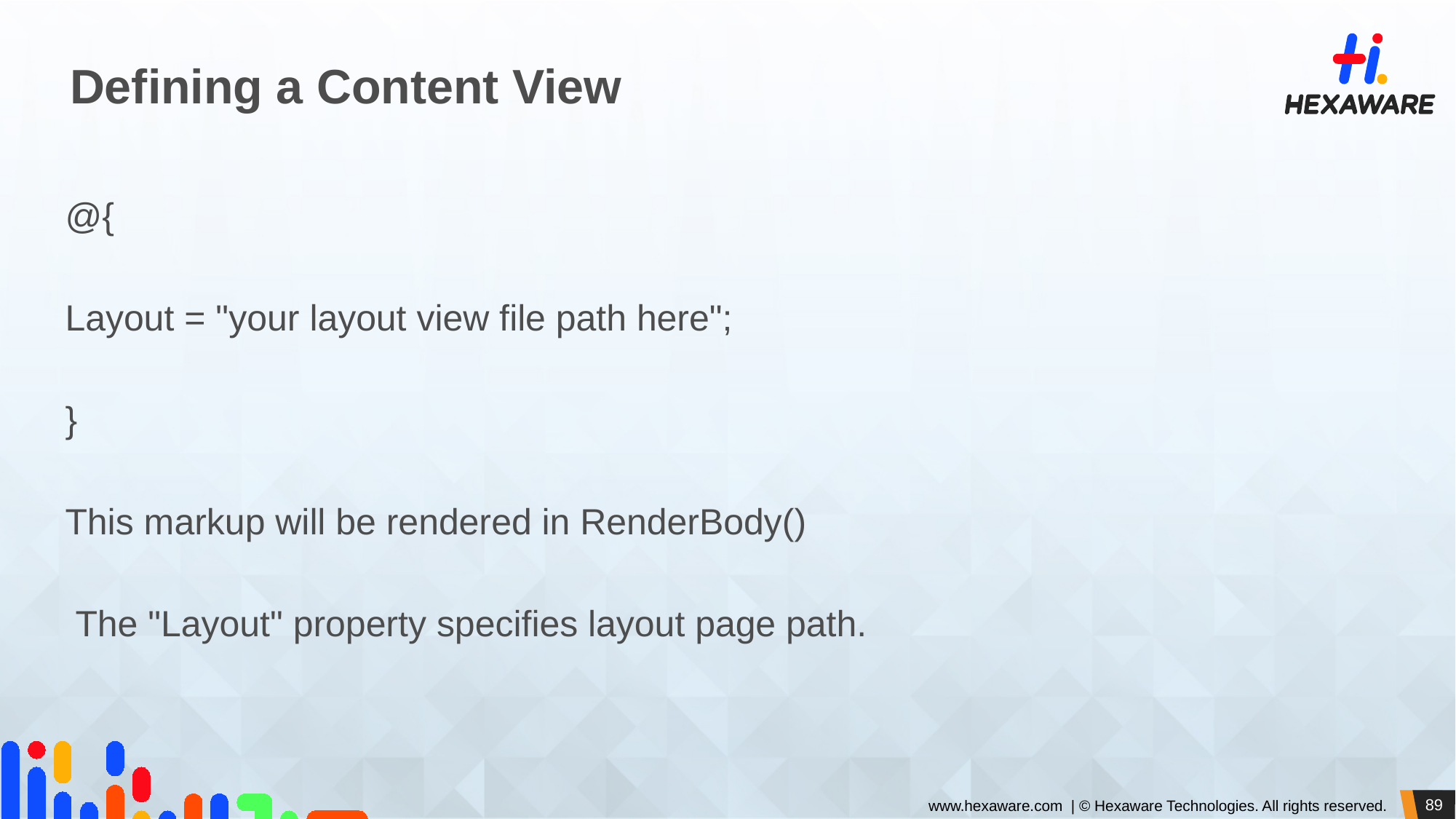

# Defining a Content View
@{

Layout = "your layout view file path here";

}

This markup will be rendered in RenderBody()

 The "Layout" property specifies layout page path.